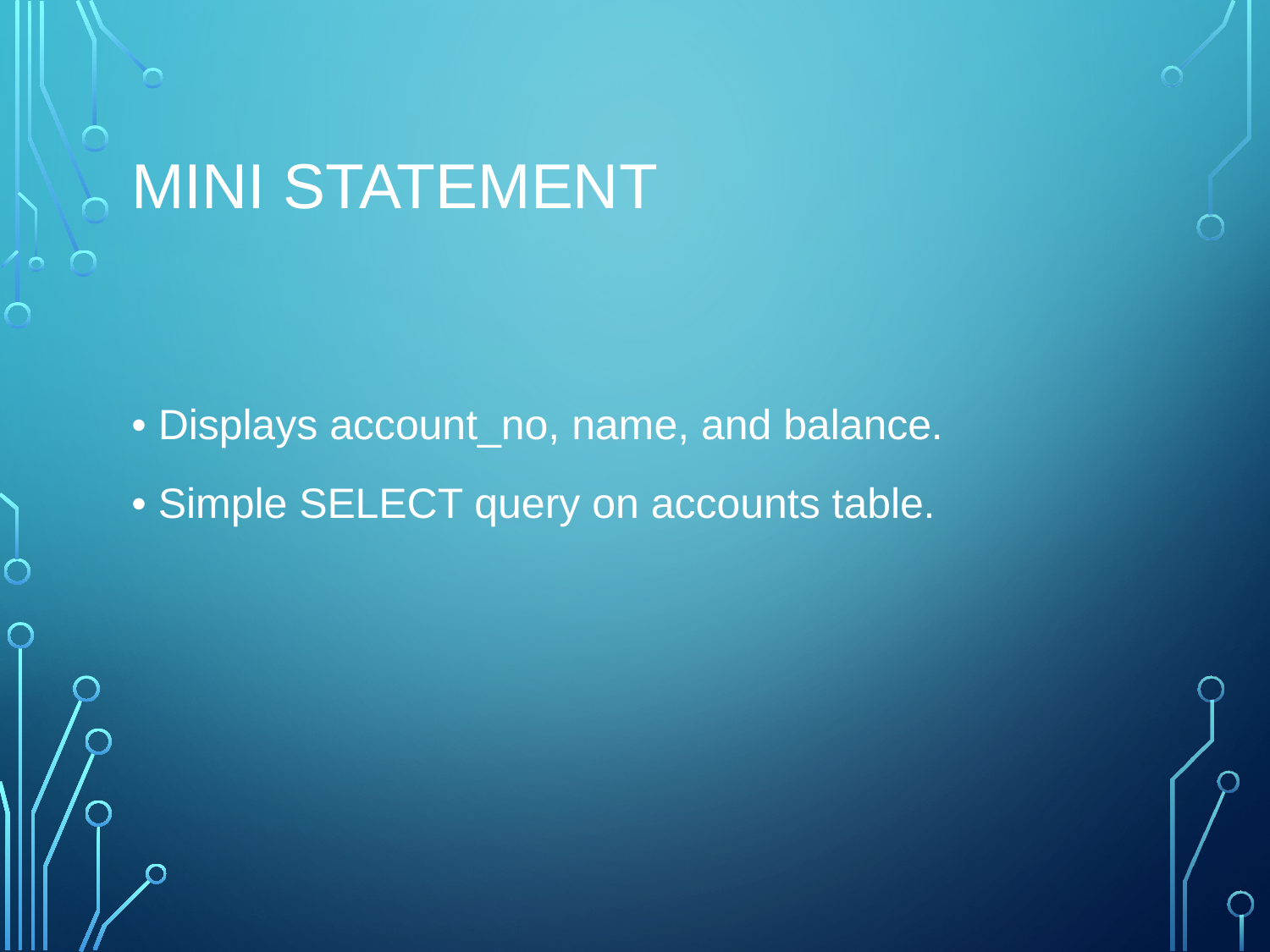

# Mini Statement

• Displays account_no, name, and balance.
• Simple SELECT query on accounts table.